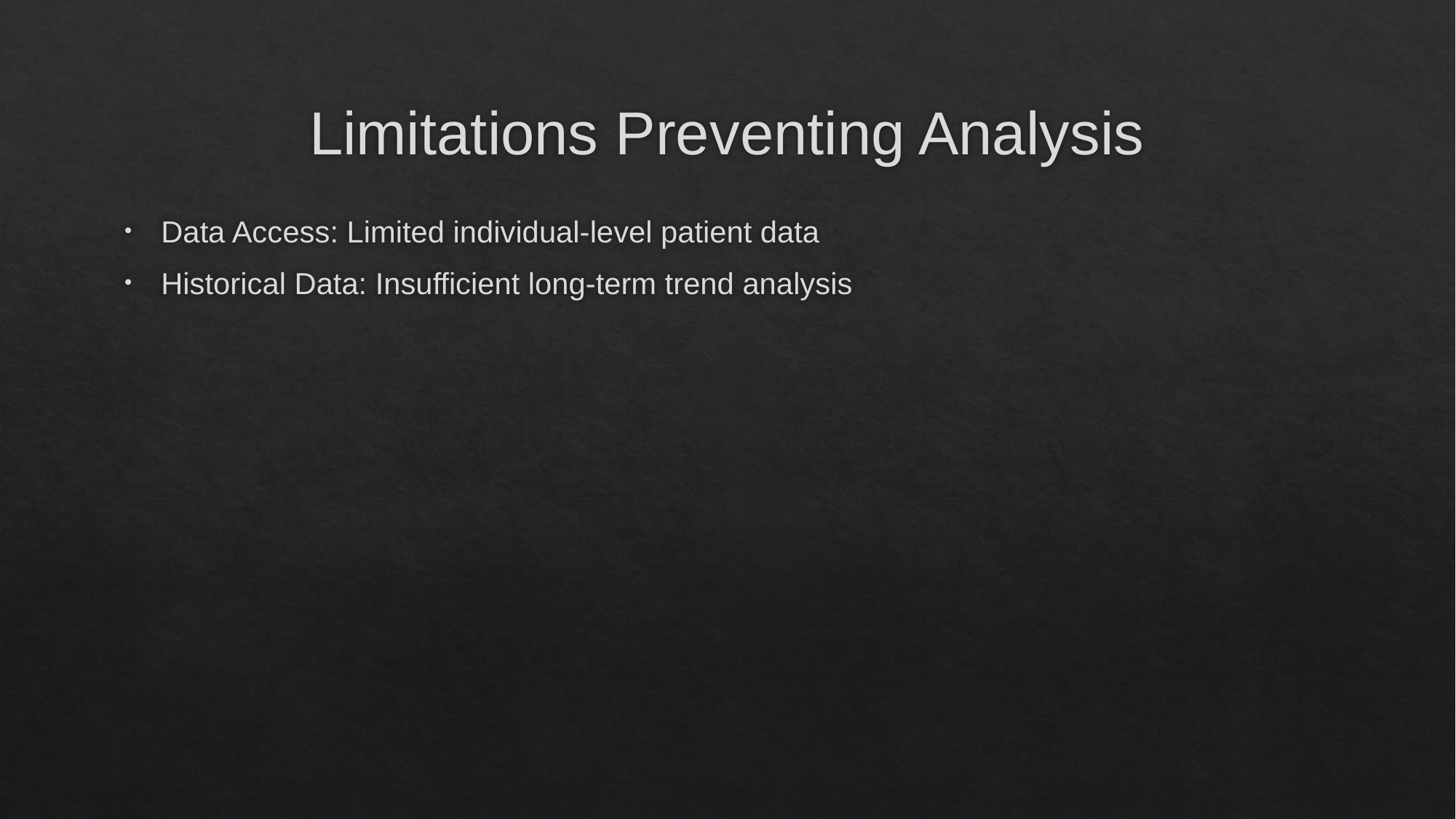

# Limitations Preventing Analysis
Data Access: Limited individual-level patient data
Historical Data: Insufficient long-term trend analysis